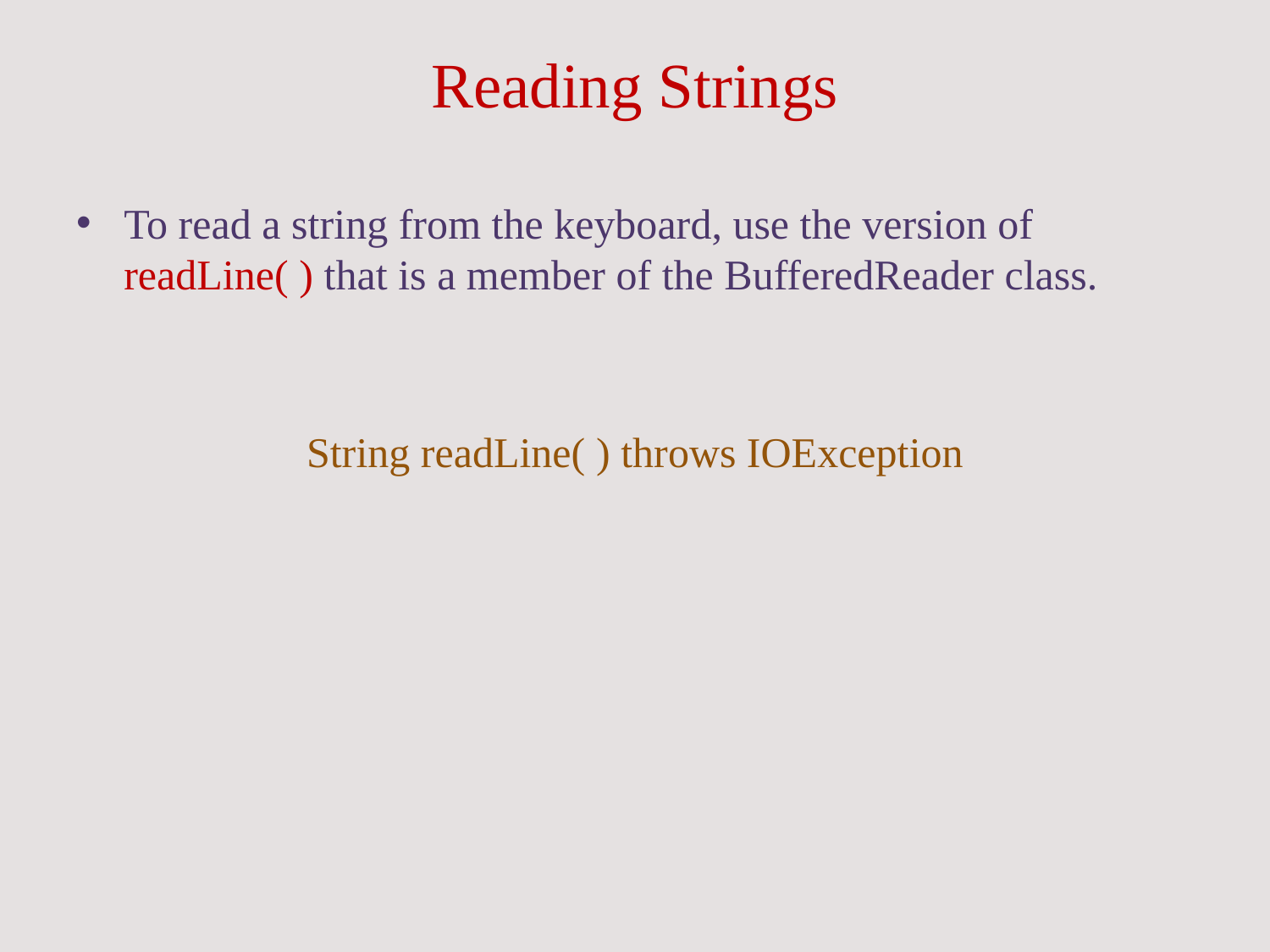

# Reading Strings
To read a string from the keyboard, use the version of readLine( ) that is a member of the BufferedReader class.

String readLine( ) throws IOException